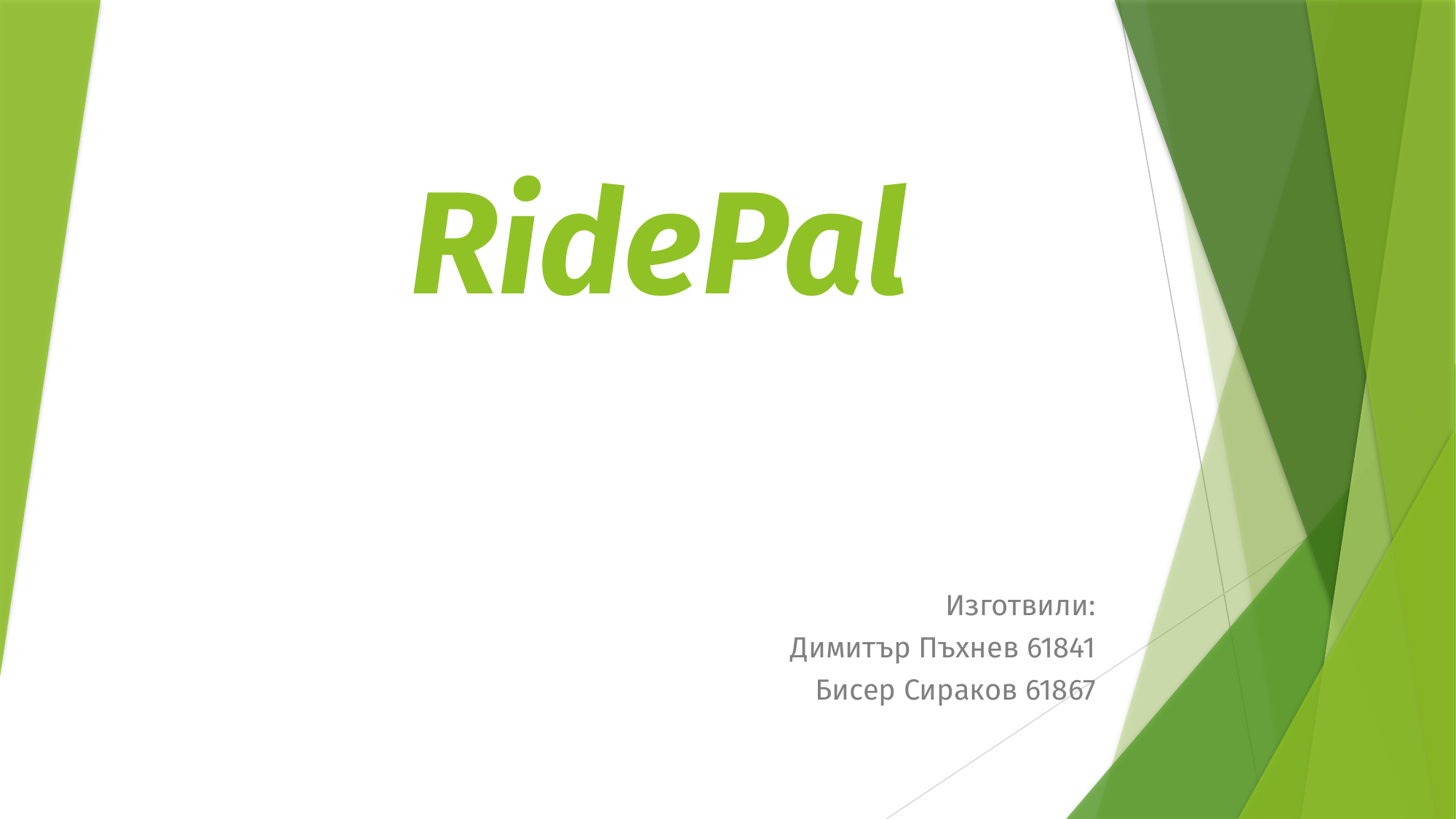

# RidePal
Изготвили:
Димитър Пъхнев 61841
Бисер Сираков 61867